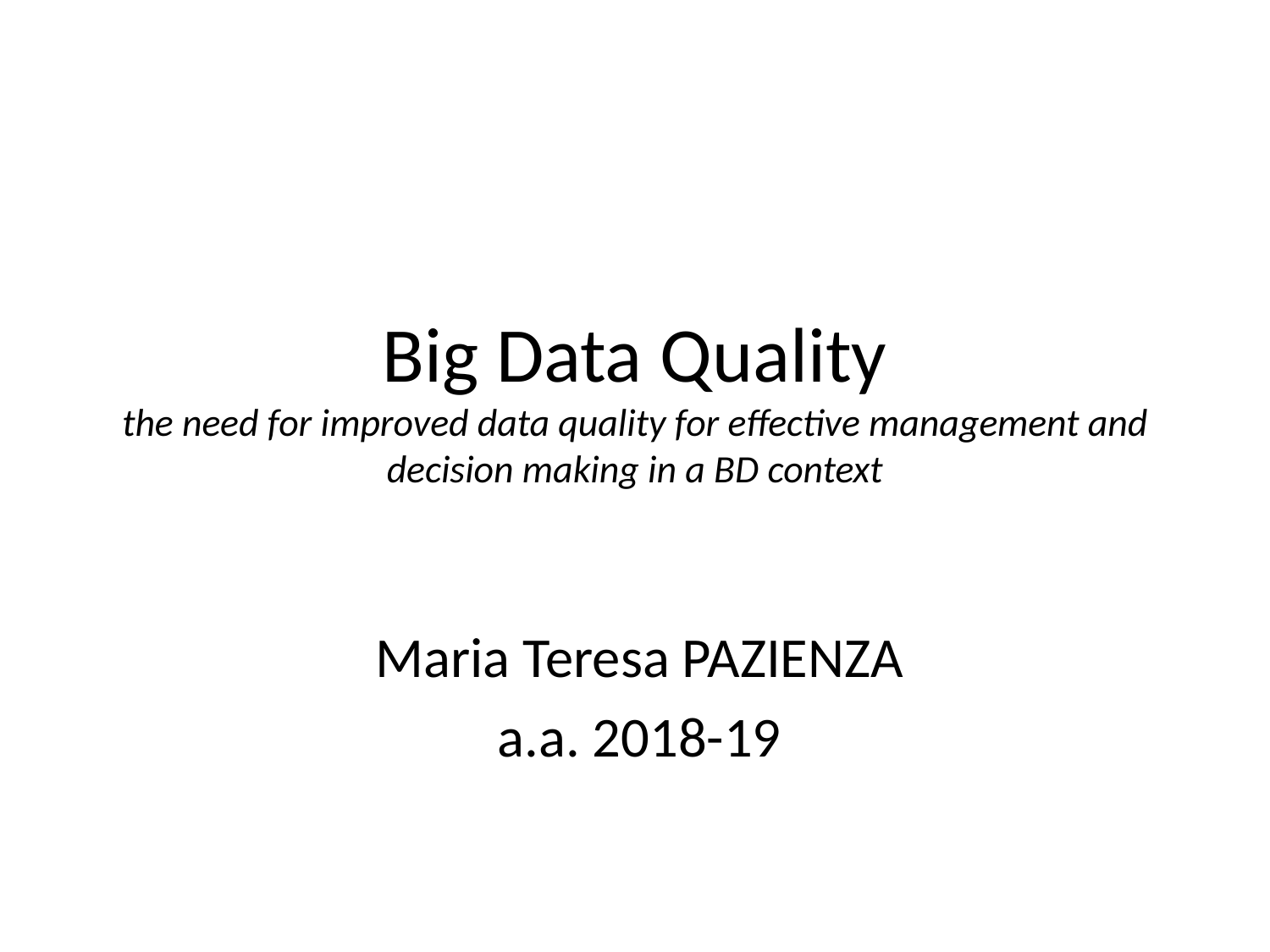

# Big Data Quality the need for improved data quality for effective management and decision making in a BD context

Maria Teresa PAZIENZA
a.a. 2018-19